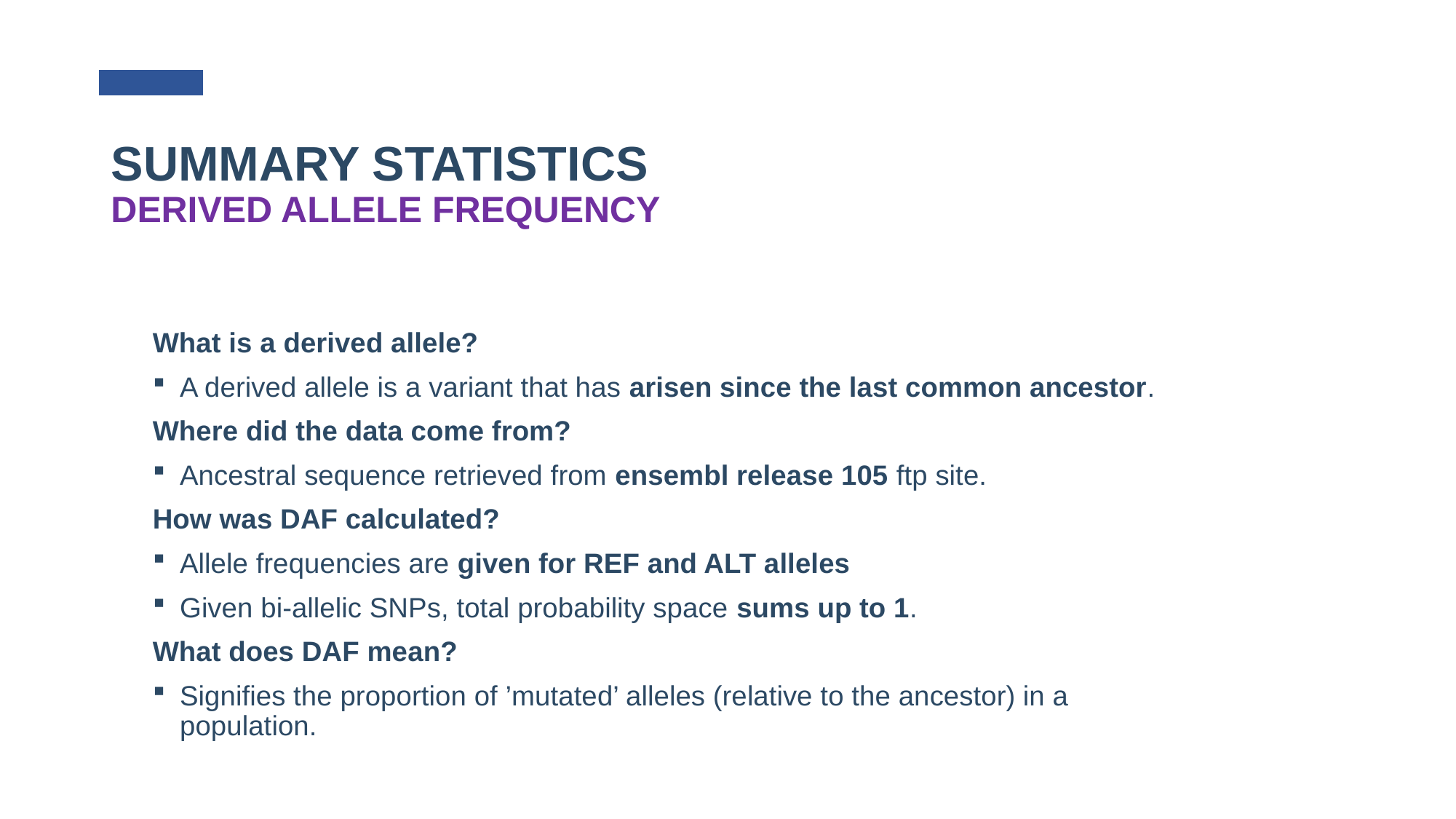

Summary statistics
Derived allele frequency
What is a derived allele?
A derived allele is a variant that has arisen since the last common ancestor.
Where did the data come from?
Ancestral sequence retrieved from ensembl release 105 ftp site.
How was DAF calculated?
Allele frequencies are given for REF and ALT alleles
Given bi-allelic SNPs, total probability space sums up to 1.
What does DAF mean?
Signifies the proportion of ’mutated’ alleles (relative to the ancestor) in a population.